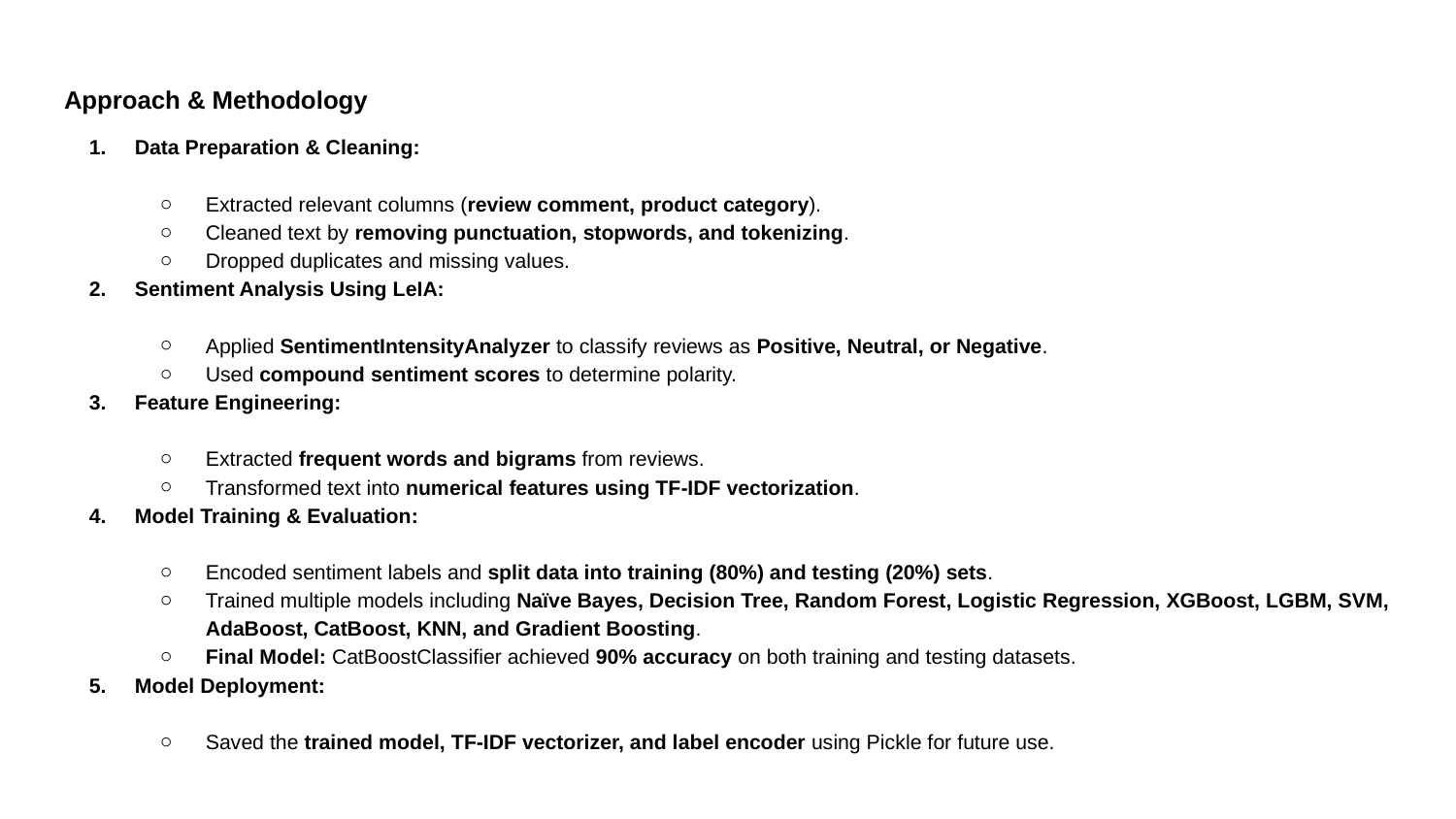

Approach & Methodology
Data Preparation & Cleaning:
Extracted relevant columns (review comment, product category).
Cleaned text by removing punctuation, stopwords, and tokenizing.
Dropped duplicates and missing values.
Sentiment Analysis Using LeIA:
Applied SentimentIntensityAnalyzer to classify reviews as Positive, Neutral, or Negative.
Used compound sentiment scores to determine polarity.
Feature Engineering:
Extracted frequent words and bigrams from reviews.
Transformed text into numerical features using TF-IDF vectorization.
Model Training & Evaluation:
Encoded sentiment labels and split data into training (80%) and testing (20%) sets.
Trained multiple models including Naïve Bayes, Decision Tree, Random Forest, Logistic Regression, XGBoost, LGBM, SVM, AdaBoost, CatBoost, KNN, and Gradient Boosting.
Final Model: CatBoostClassifier achieved 90% accuracy on both training and testing datasets.
Model Deployment:
Saved the trained model, TF-IDF vectorizer, and label encoder using Pickle for future use.